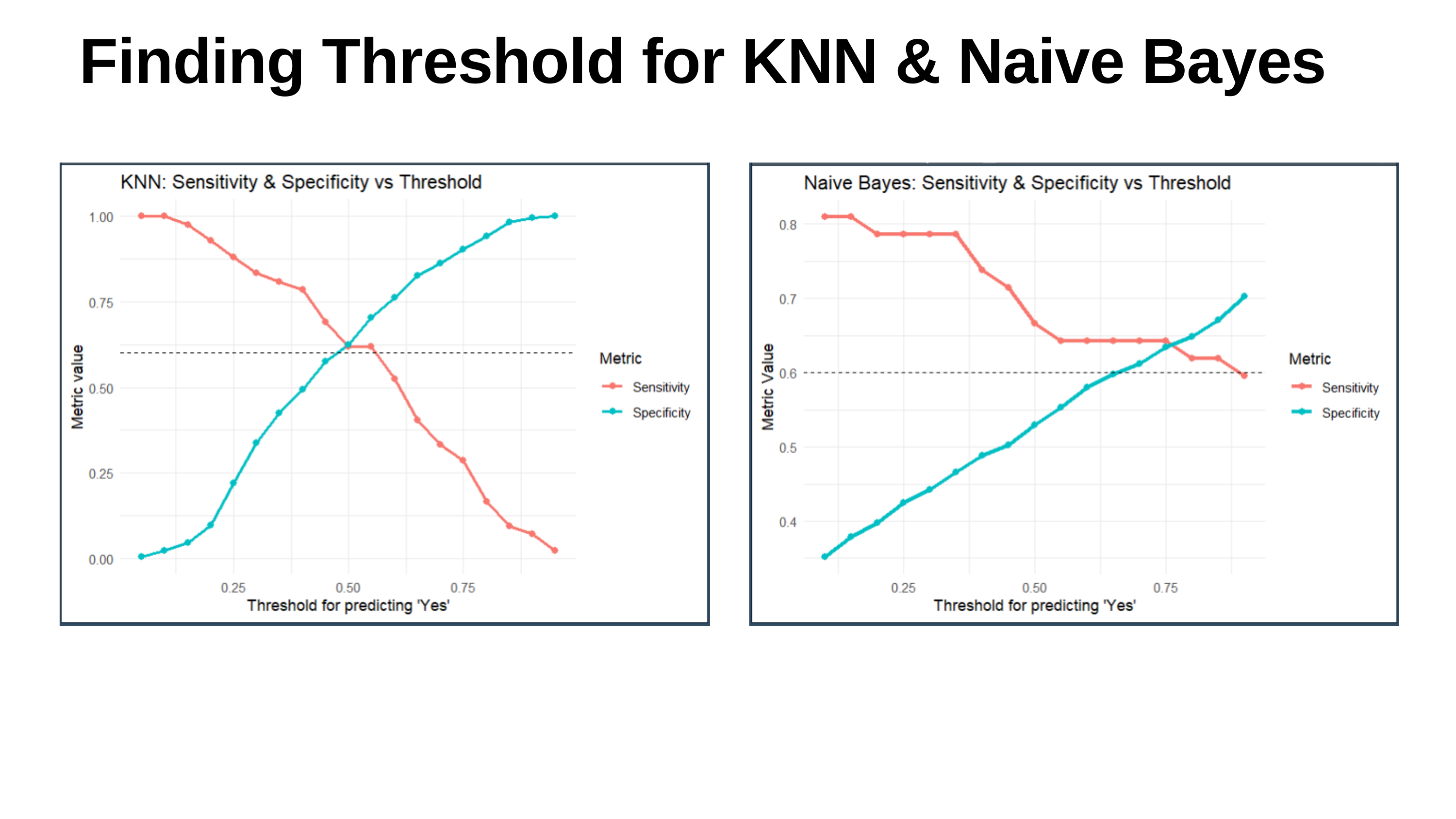

Finding Threshold for KNN & Naive Bayes